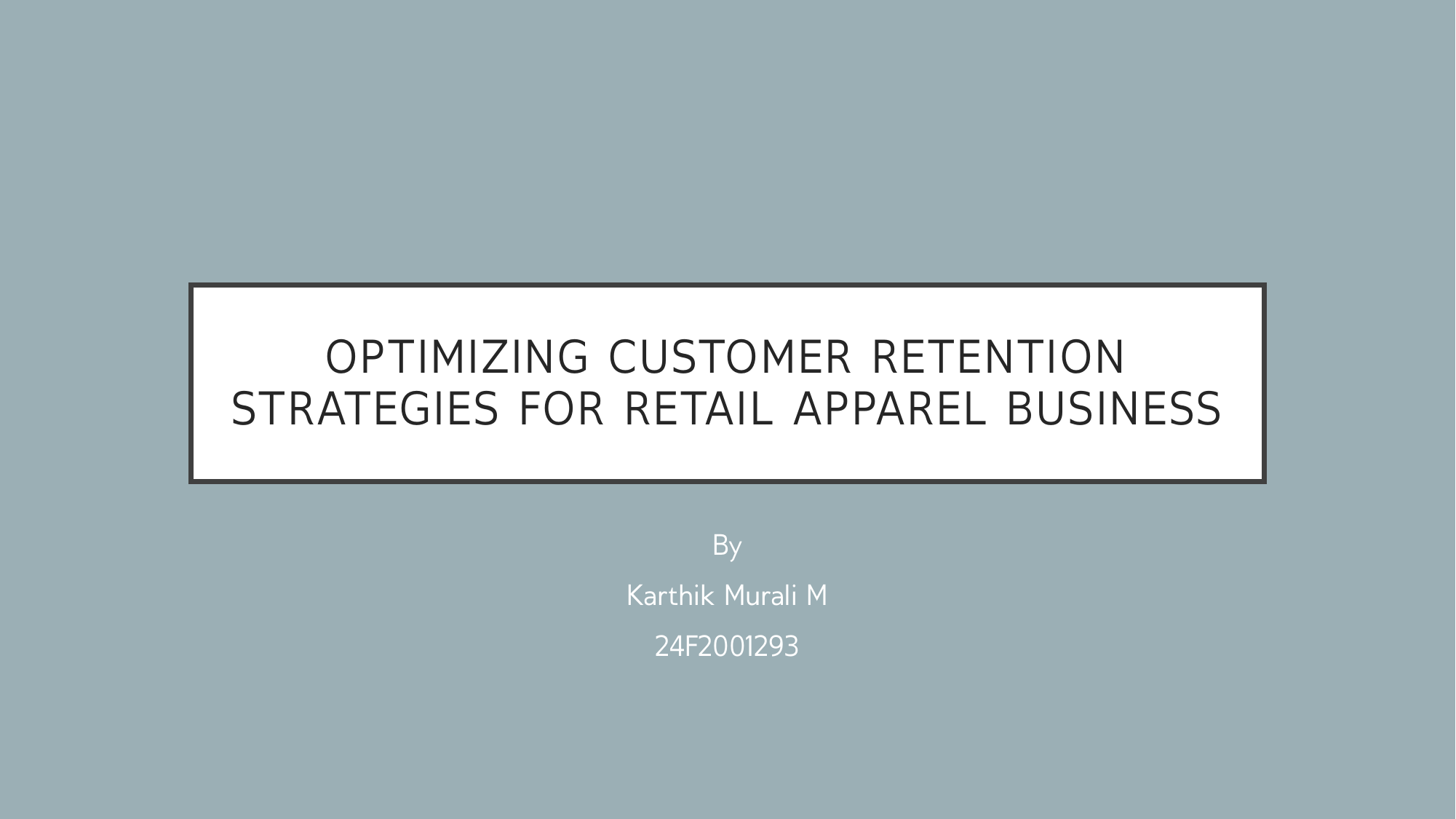

# Optimizing Customer Retention Strategies for Retail Apparel Business
By
Karthik Murali M
24F2001293